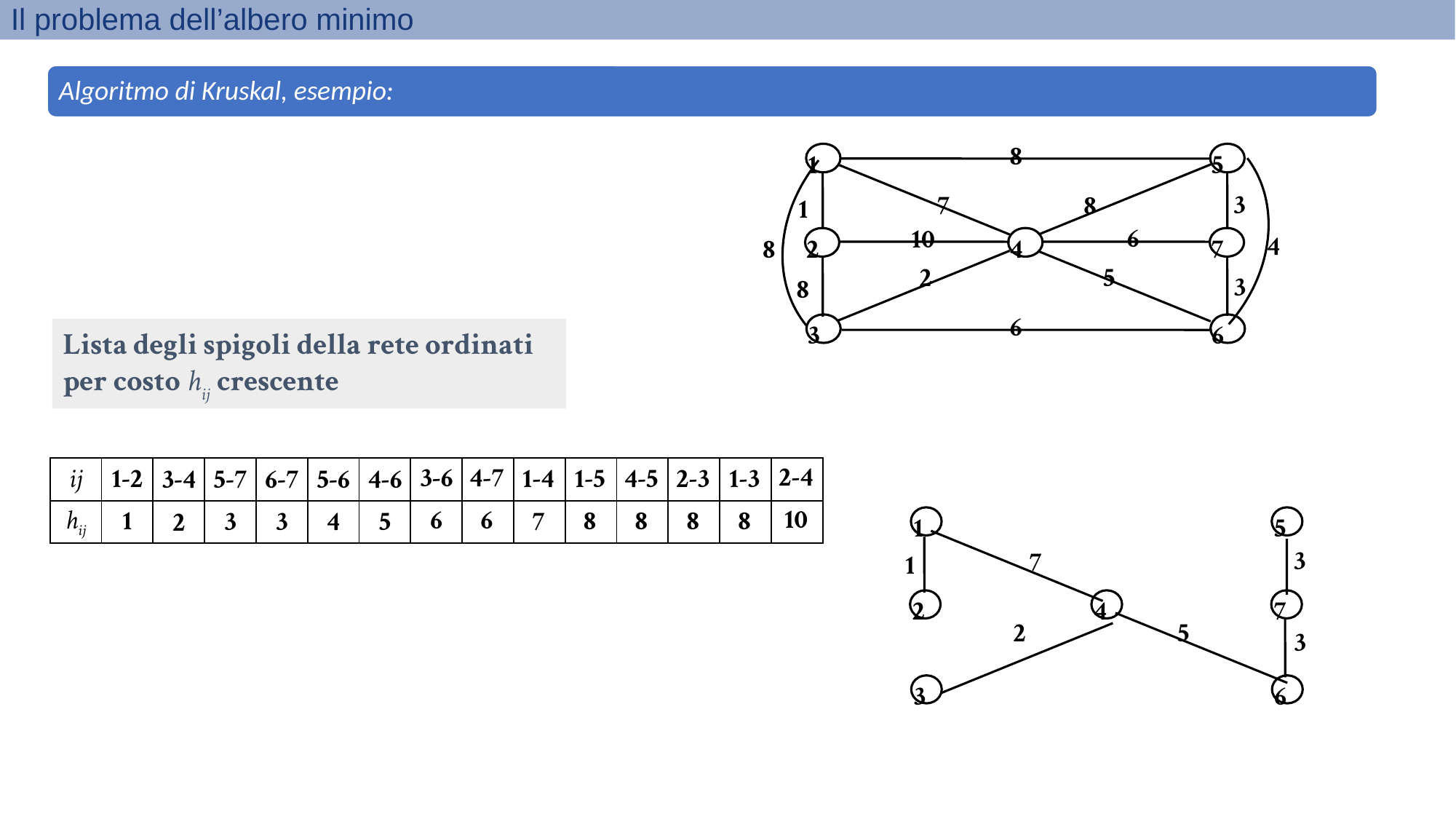

Il problema dell’albero minimo

Algoritmo di Kruskal, esempio:
8
3
7
8
1
6
10
4
8
2
5
3
8
6
1
5

2
4
7

3
6

Lista degli spigoli della rete ordinati per costo hij crescente
| 2-4 |
| --- |
| 10 |
| 4-7 |
| --- |
| 6 |
| 3-6 |
| --- |
| 6 |
| 1-4 |
| --- |
| 7 |
| 1-5 |
| --- |
| 8 |
| 4-5 |
| --- |
| 8 |
| 2-3 |
| --- |
| 8 |
| 1-3 |
| --- |
| 8 |
| ij |  |  |  |  |  |  |  |  |  |  |  |  |  |  |
| --- | --- | --- | --- | --- | --- | --- | --- | --- | --- | --- | --- | --- | --- | --- |
| hij |  |  |  |  |  |  |  |  |  |  |  |  |  |  |
| 1-2 |
| --- |
| 1 |
| 3-4 |
| --- |
| 2 |
| 5-7 |
| --- |
| 3 |
| 6-7 |
| --- |
| 3 |
| 5-6 |
| --- |
| 4 |
| 4-6 |
| --- |
| 5 |
1
5

2
4
7

3
6

3
7
1
2
5
3